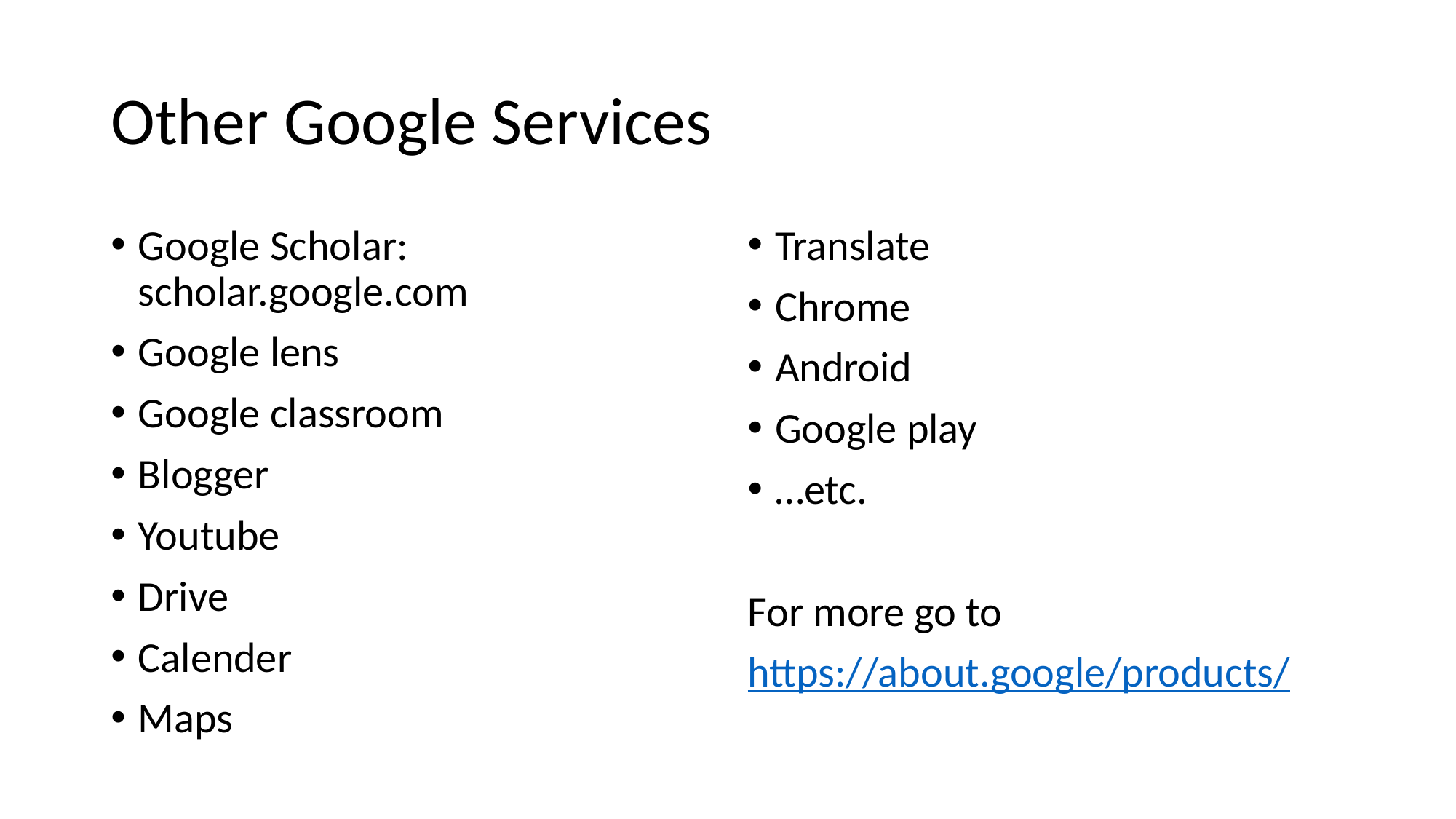

# Other Google Services
Google Scholar: scholar.google.com
Google lens
Google classroom
Blogger
Youtube
Drive
Calender
Maps

Translate
Chrome
Android
Google play
…etc.

For more go to
https://about.google/products/